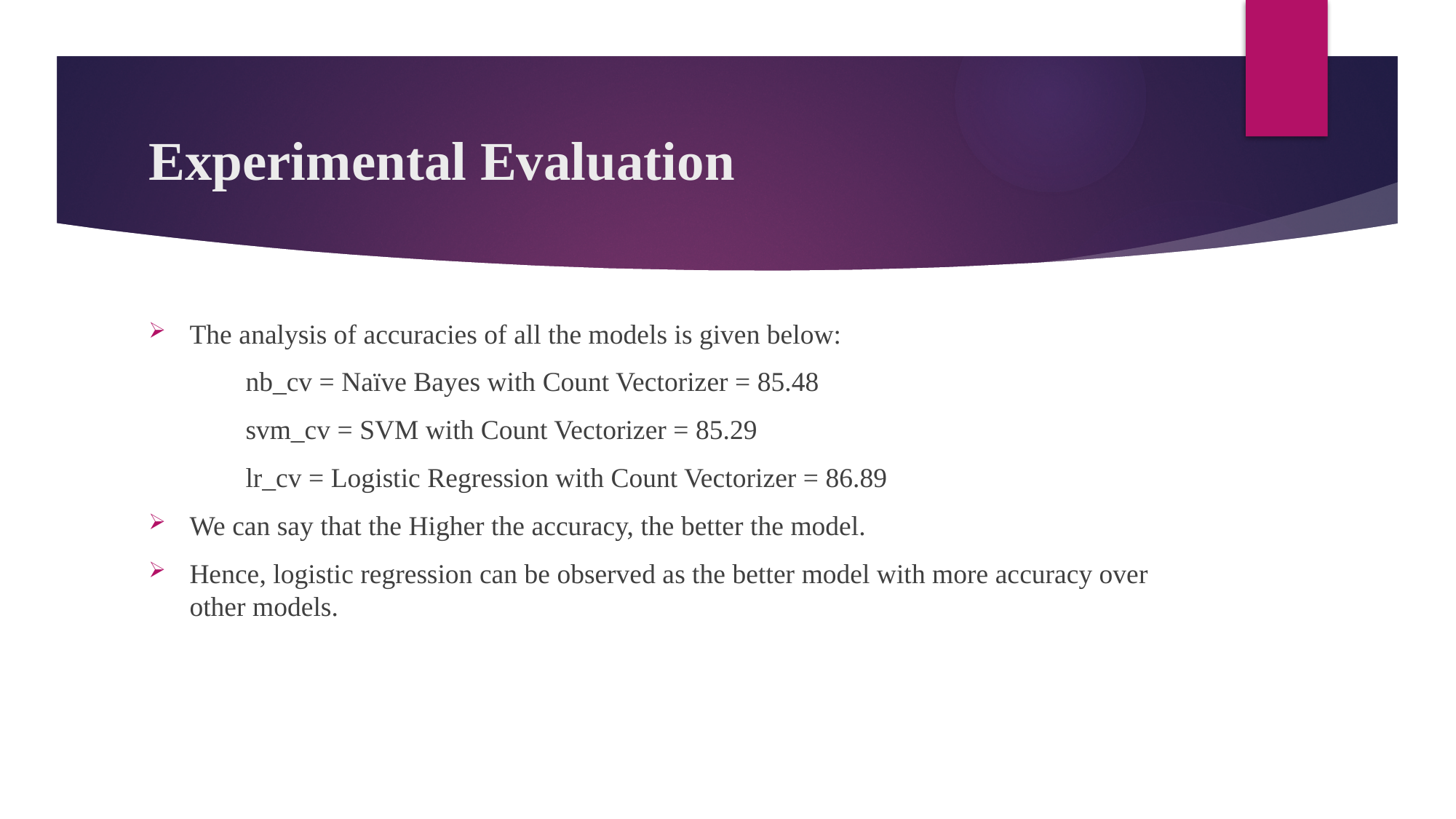

# Experimental Evaluation
The analysis of accuracies of all the models is given below:
              nb_cv = Naïve Bayes with Count Vectorizer = 85.48
              svm_cv = SVM with Count Vectorizer = 85.29
              lr_cv = Logistic Regression with Count Vectorizer = 86.89
We can say that the Higher the accuracy, the better the model.
Hence, logistic regression can be observed as the better model with more accuracy over other models.